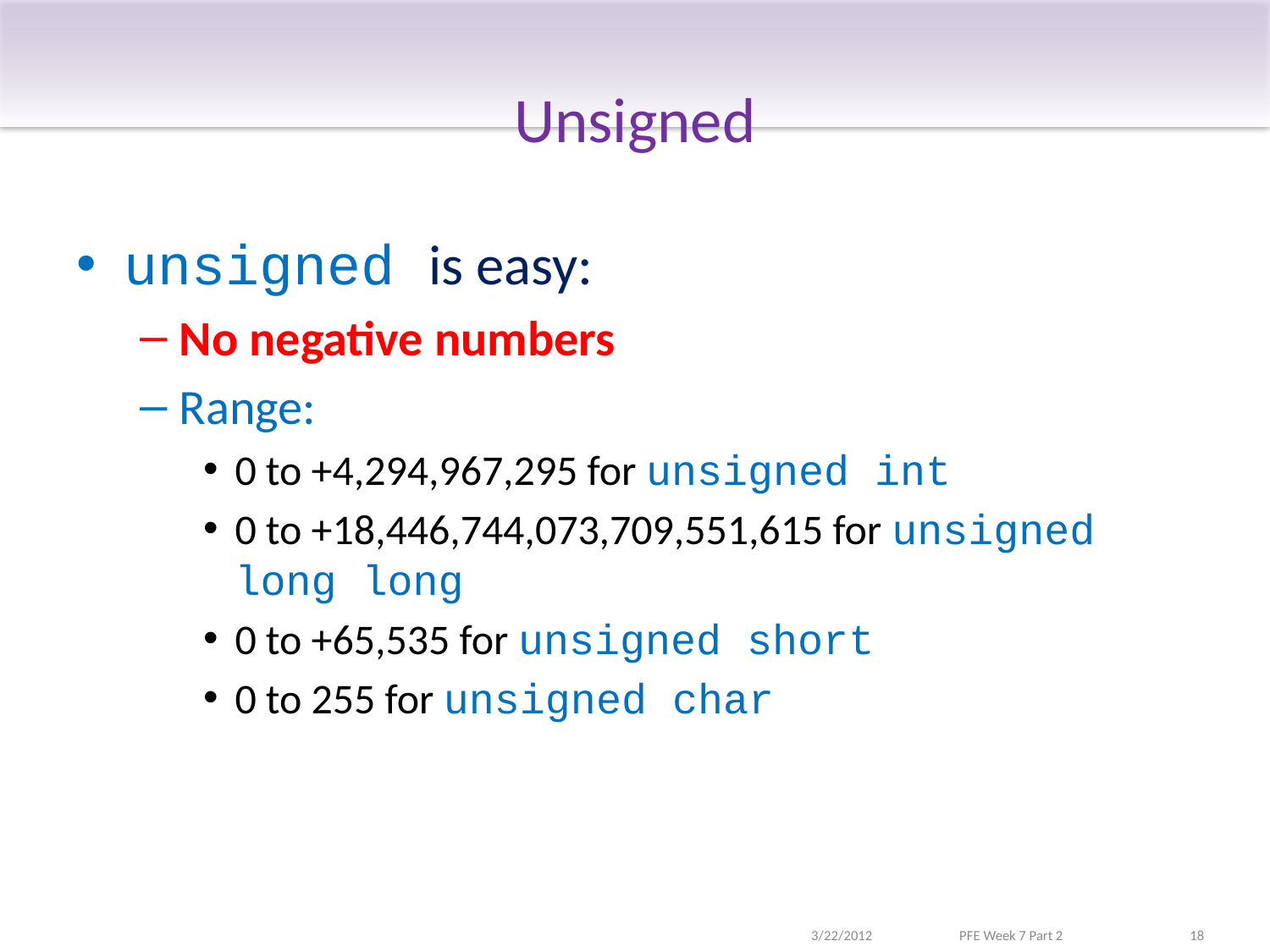

# Unsigned
unsigned is easy:
No negative numbers
Range:
0 to +4,294,967,295 for unsigned int
0 to +18,446,744,073,709,551,615 for unsigned long long
0 to +65,535 for unsigned short
0 to 255 for unsigned char
3/22/2012
PFE Week 7 Part 2
18